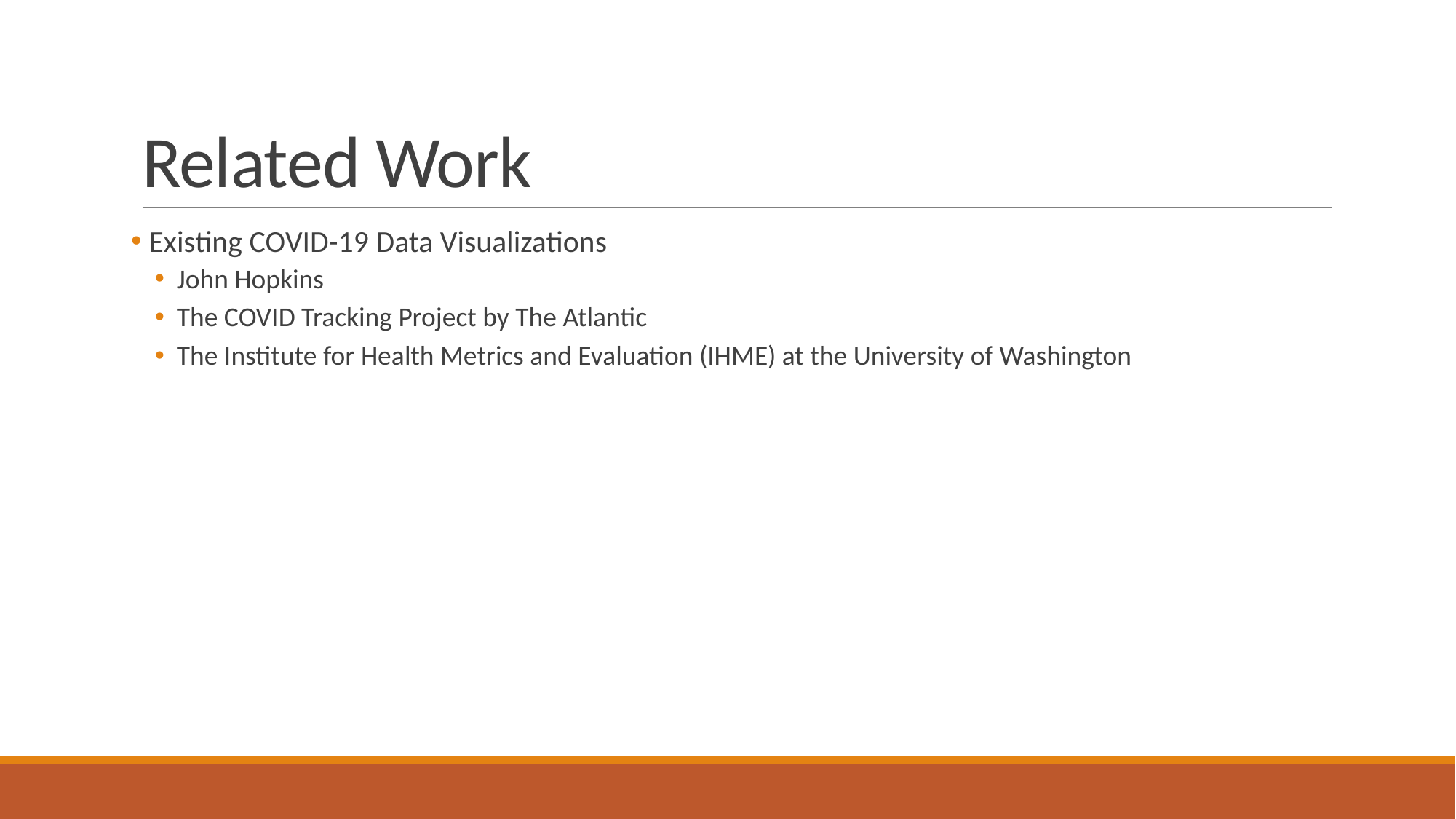

# Related Work
 Existing COVID-19 Data Visualizations
John Hopkins
The COVID Tracking Project by The Atlantic
The Institute for Health Metrics and Evaluation (IHME) at the University of Washington